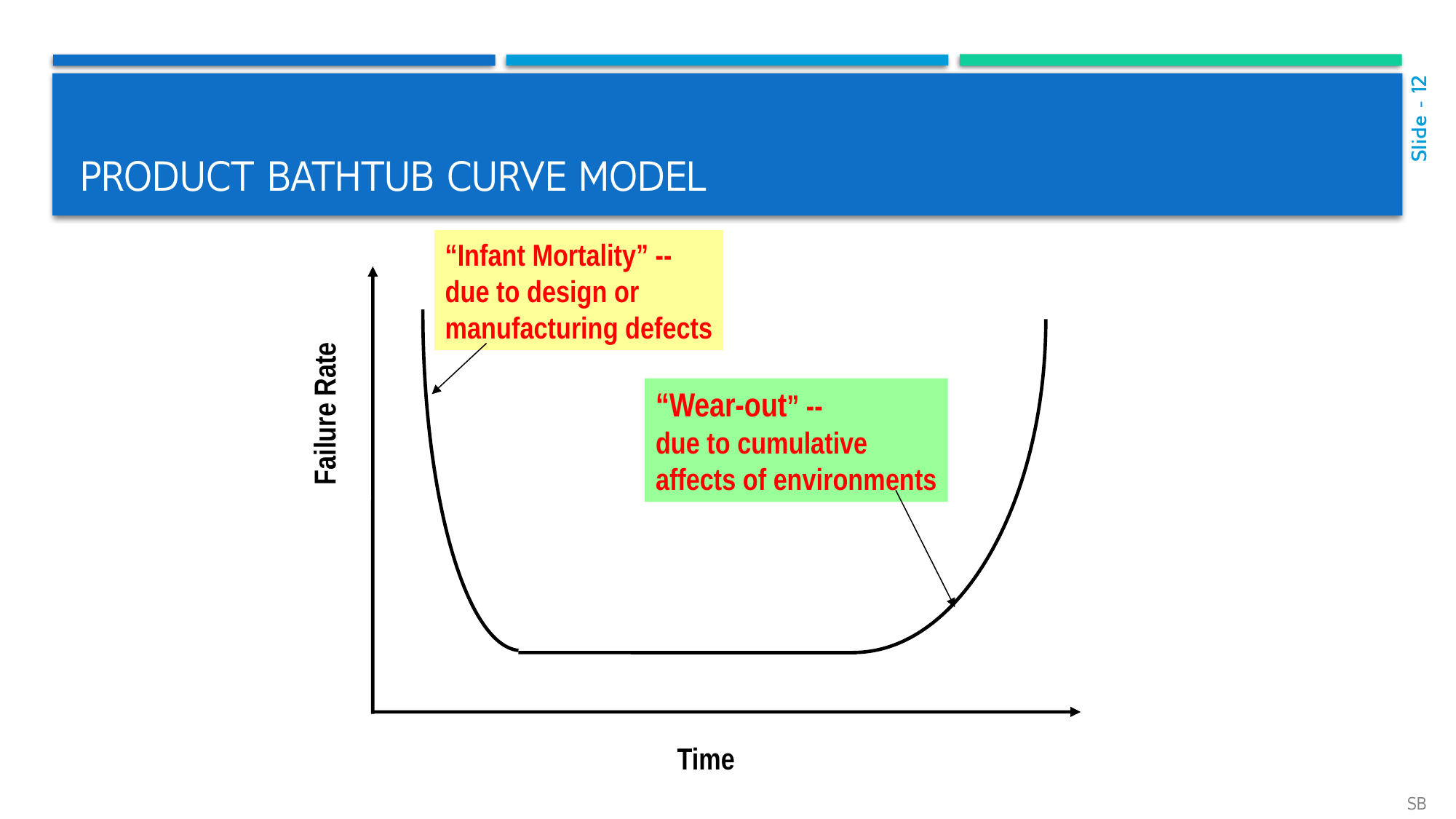

Slide - 12
# Product bathtub curve model
“Infant Mortality” --
due to design or
manufacturing defects

“Wear-out” --
due to cumulative
affects of environments
Failure Rate

Time

SB